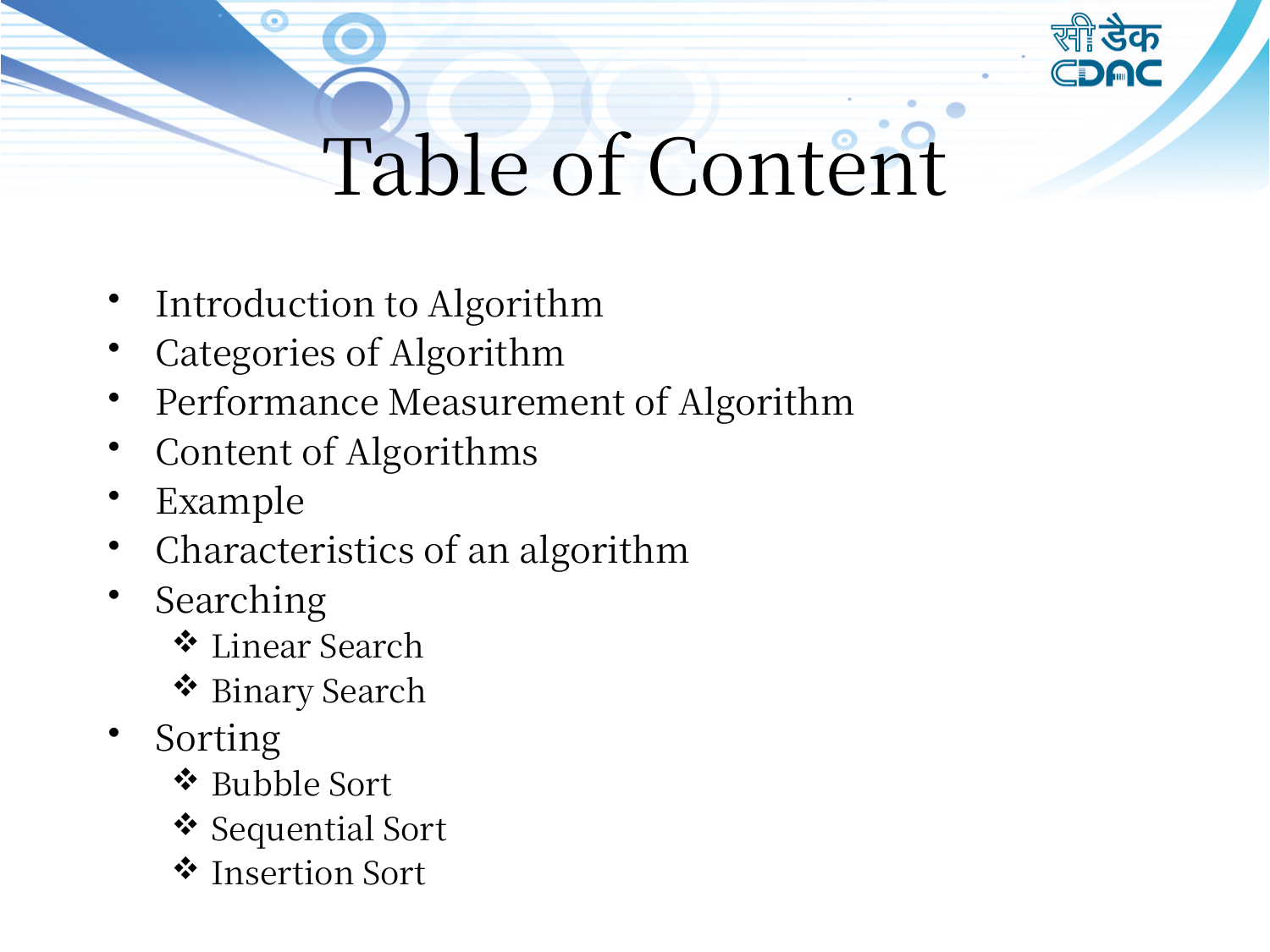

# Table of Content
Introduction to Algorithm
Categories of Algorithm
Performance Measurement of Algorithm
Content of Algorithms
Example
Characteristics of an algorithm
Searching
Linear Search
Binary Search
Sorting
Bubble Sort
Sequential Sort
Insertion Sort